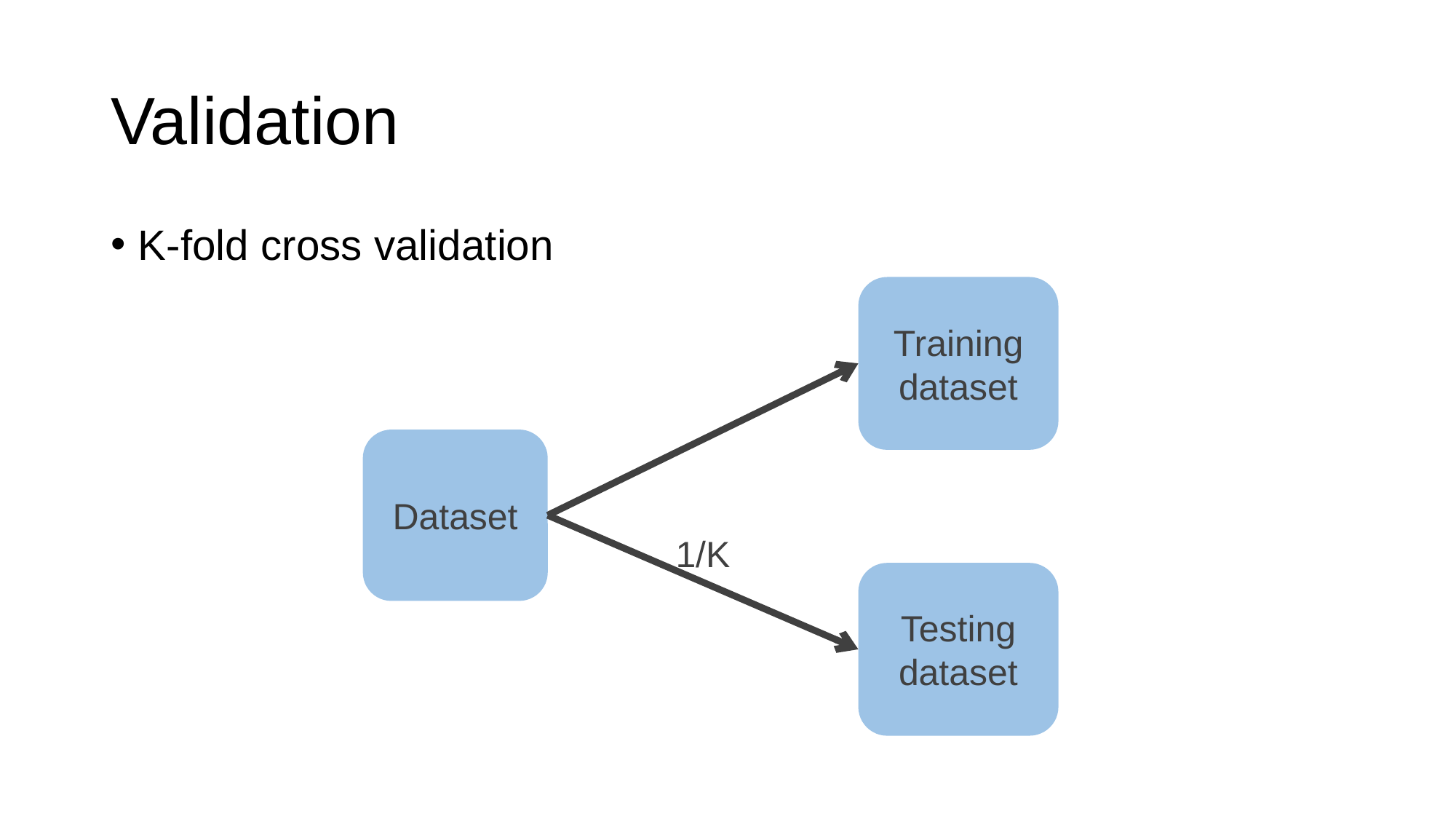

# Validation
K-fold cross validation
Training dataset
Dataset
1/K
Testing dataset